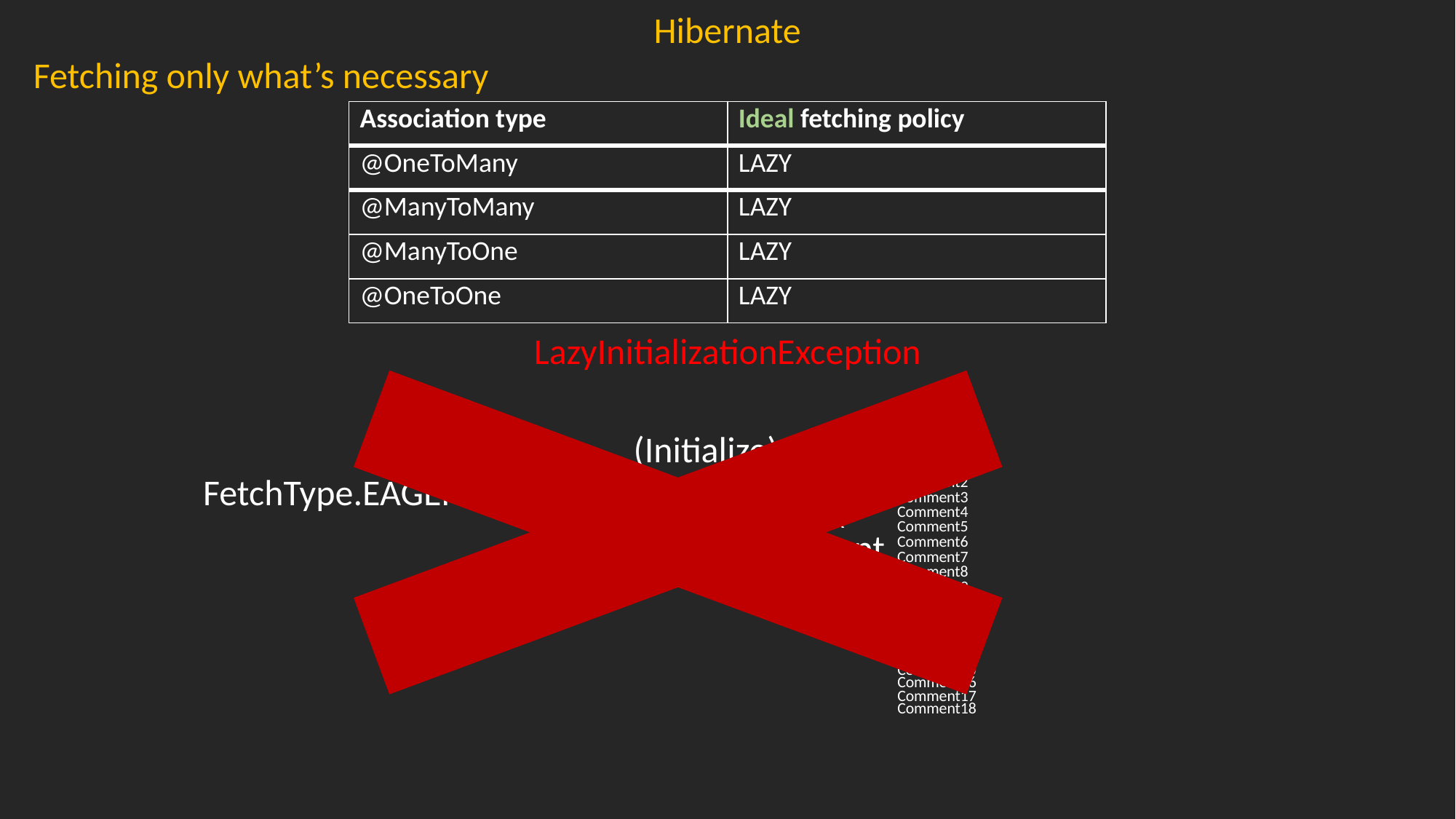

Hibernate
Fetching only what’s necessary
| Association type | Ideal fetching policy |
| --- | --- |
| @OneToMany | LAZY |
| --- | --- |
| @ManyToMany | LAZY |
| @ManyToOne | LAZY |
| @OneToOne | LAZY |

LazyInitializationException
Fetch join JPQL
(Initialize)
Comment1
FetchType.EAGER
Post
Comment2
Comment3
Comment4
EAGER
Comment5
Comment
Comment6
Comment7
Comment8
Comment9
Comment10
Comment11
Comment12
Comment13
Comment14
Comment15
Comment16
Comment17
Comment18